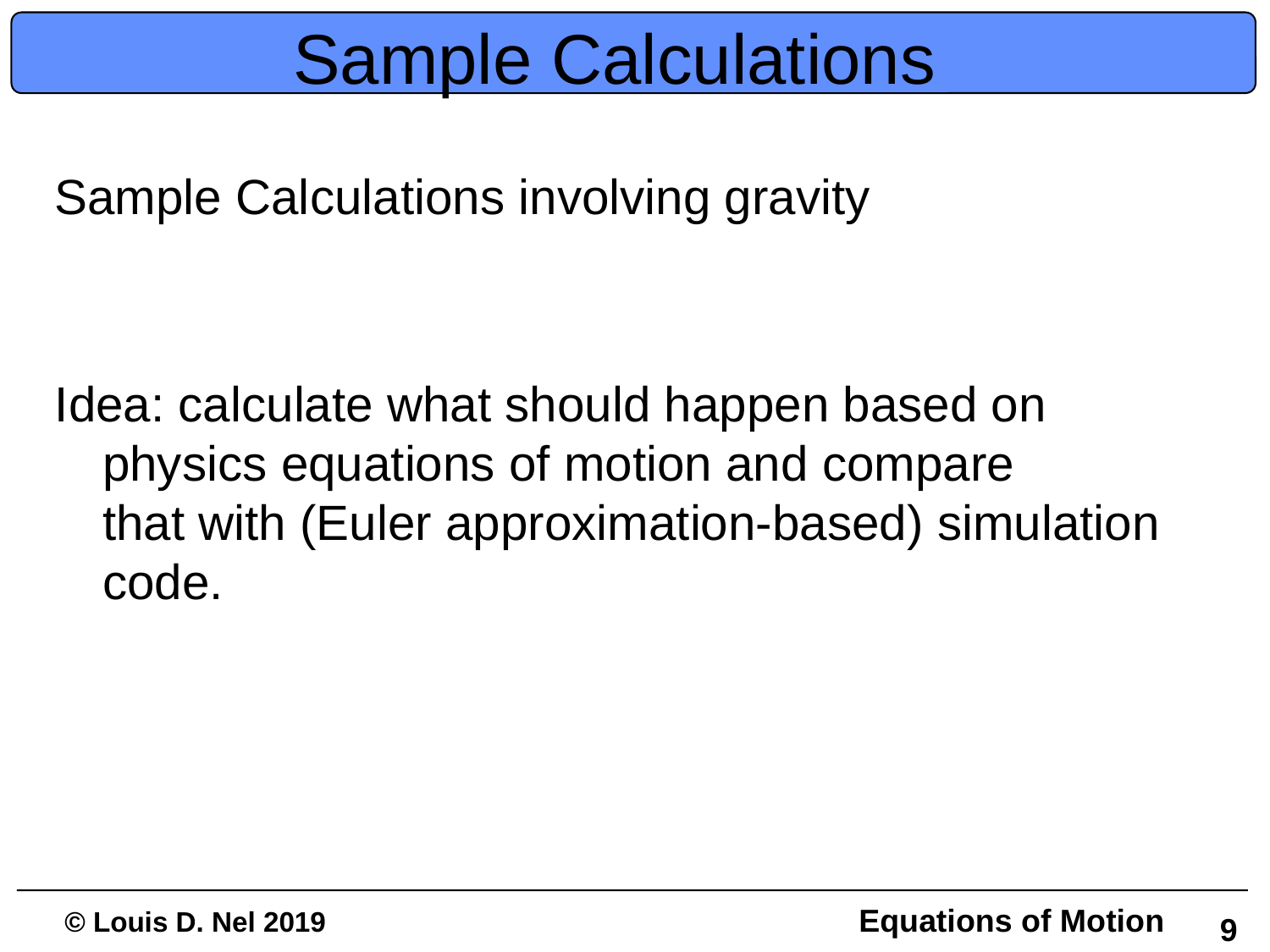

# Sample Calculations
Sample Calculations involving gravity

Idea: calculate what should happen based on
physics equations of motion and compare
that with (Euler approximation-based) simulation code.